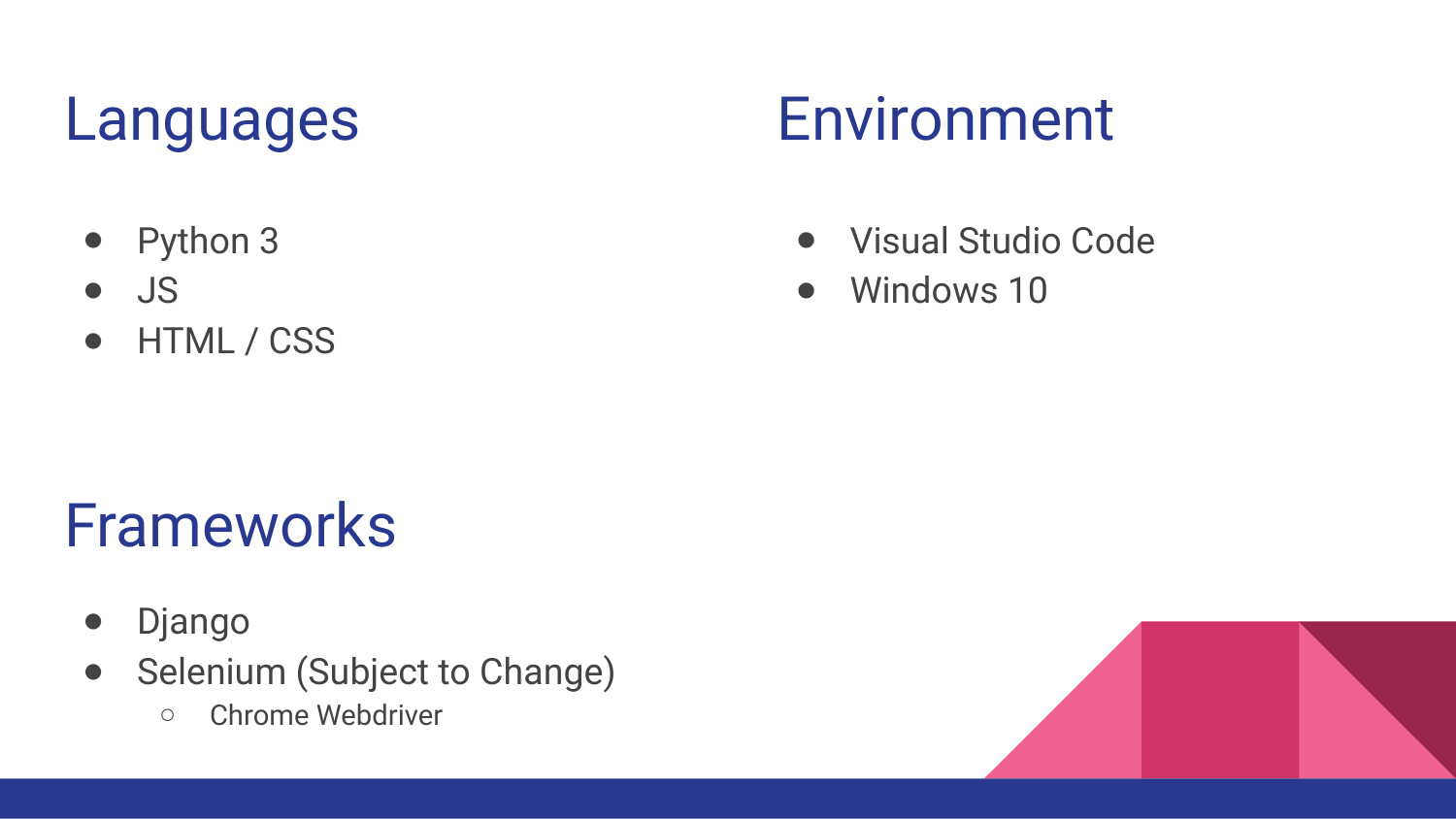

# Languages
Environment
Python 3
JS
HTML / CSS

Frameworks
Django
Selenium (Subject to Change)
Chrome Webdriver
Visual Studio Code
Windows 10